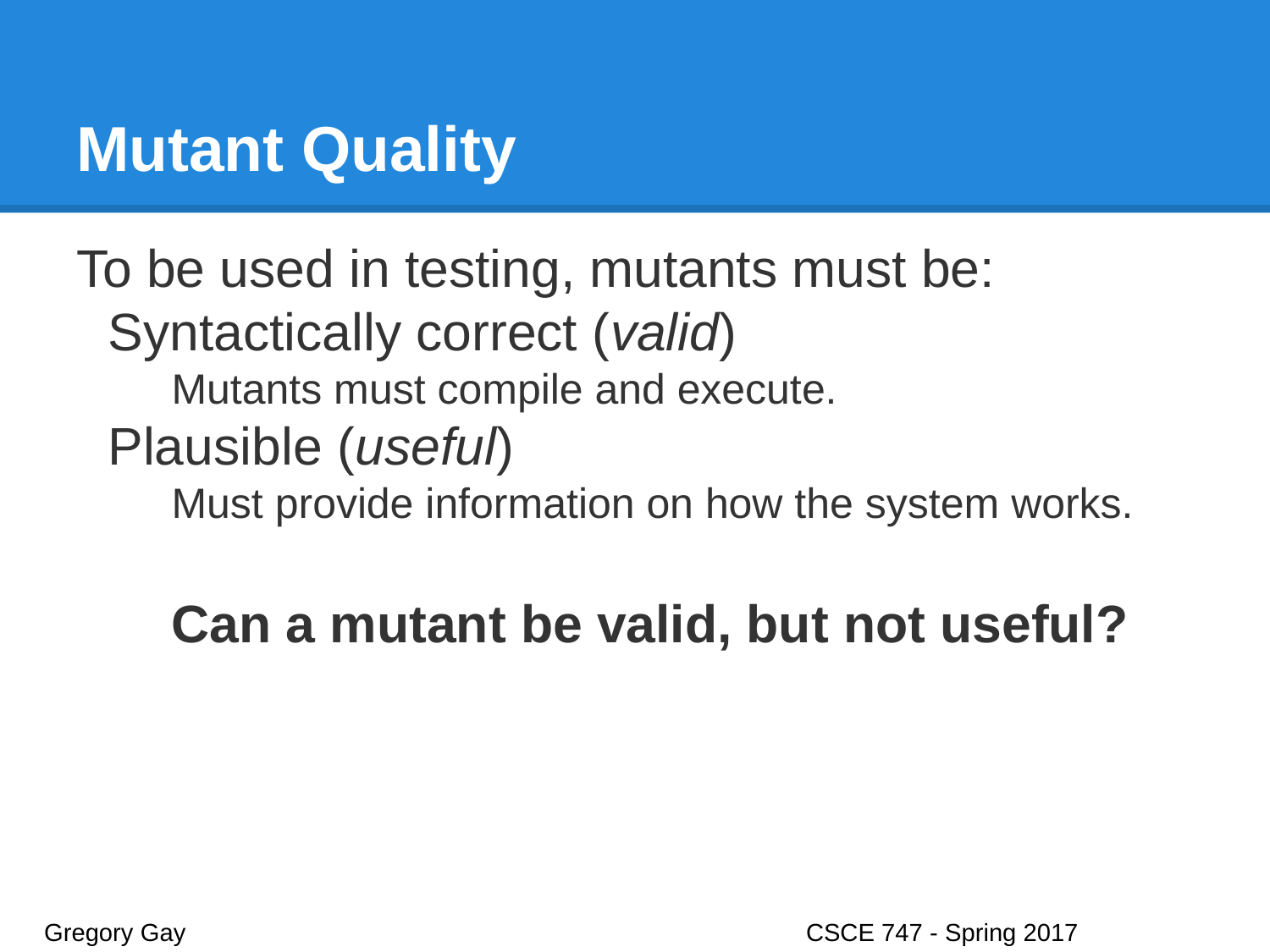

# Mutant Quality
To be used in testing, mutants must be:
Syntactically correct (valid)
Mutants must compile and execute.
Plausible (useful)
Must provide information on how the system works.

Can a mutant be valid, but not useful?
Gregory Gay					CSCE 747 - Spring 2017							28